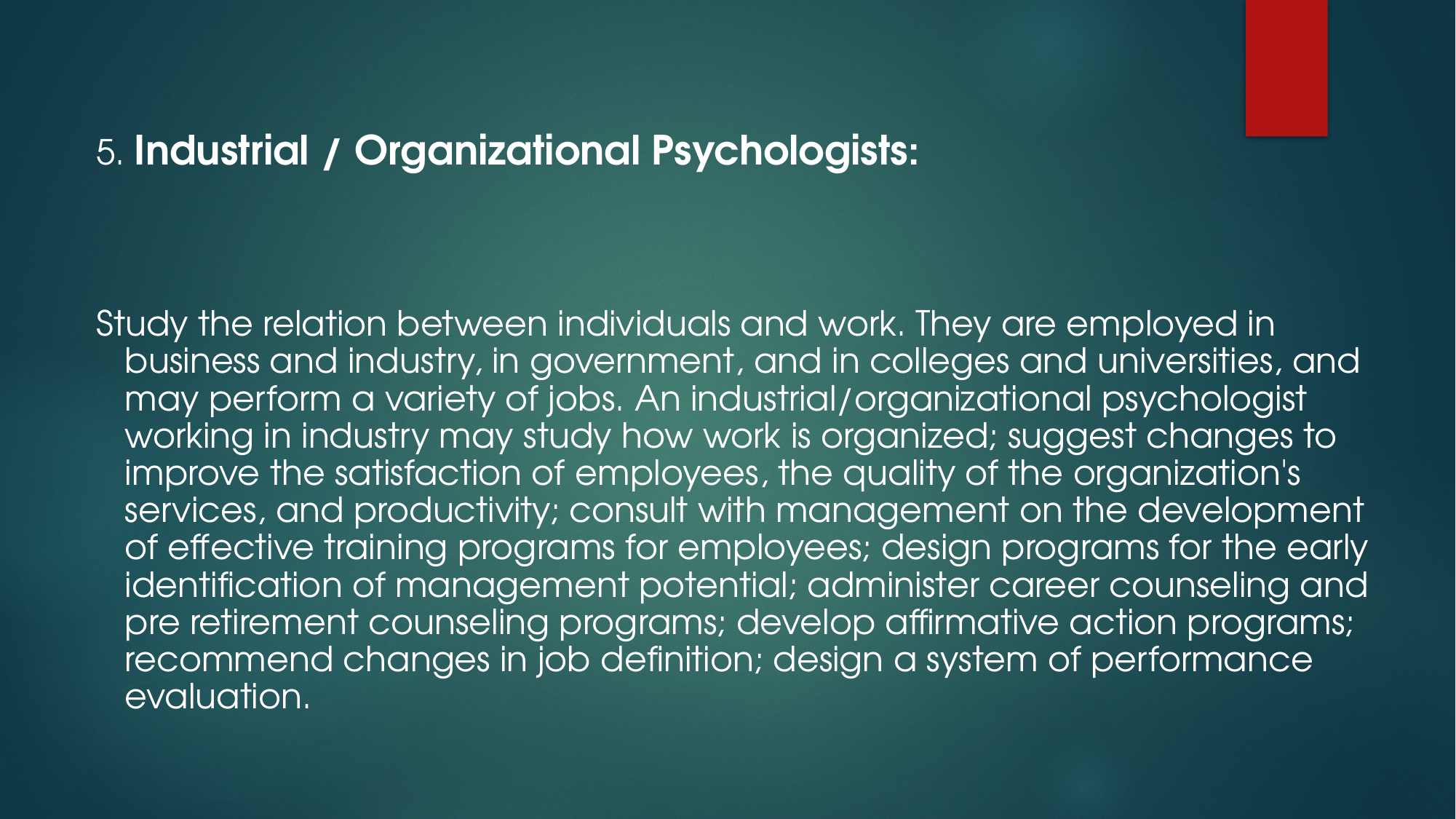

5. Industrial / Organizational Psychologists:

Study the relation between individuals and work. They are employed in business and industry, in government, and in colleges and universities, and may perform a variety of jobs. An industrial/organizational psychologist working in industry may study how work is organized; suggest changes to improve the satisfaction of employees, the quality of the organization's services, and productivity; consult with management on the development of effective training programs for employees; design programs for the early identification of management potential; administer career counseling and pre retirement counseling programs; develop affirmative action programs; recommend changes in job definition; design a system of performance evaluation.